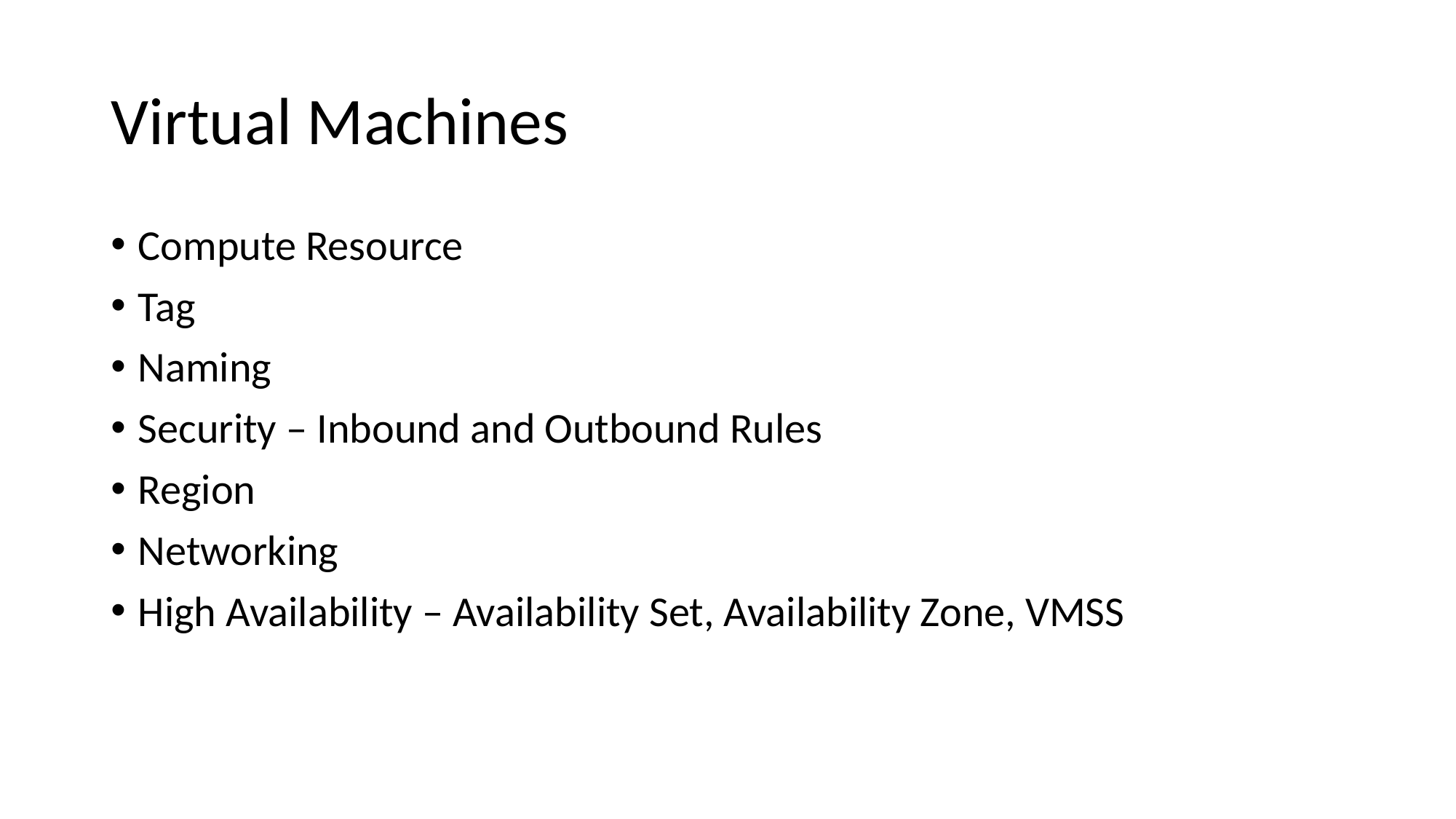

# Virtual Machines
Compute Resource
Tag
Naming
Security – Inbound and Outbound Rules
Region
Networking
High Availability – Availability Set, Availability Zone, VMSS